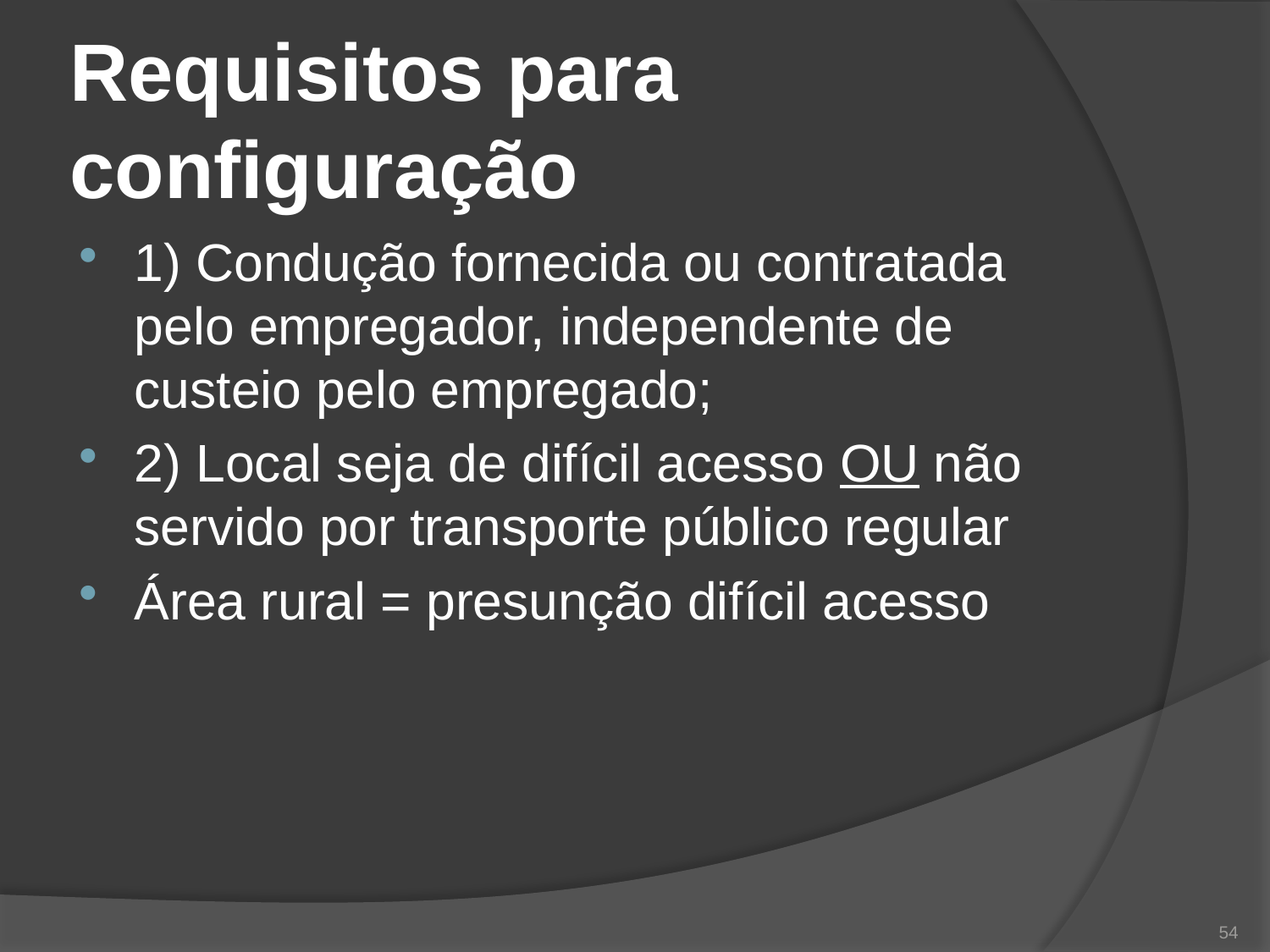

# Requisitos para configuração
1) Condução fornecida ou contratada pelo empregador, independente de custeio pelo empregado;
2) Local seja de difícil acesso OU não servido por transporte público regular
Área rural = presunção difícil acesso
54